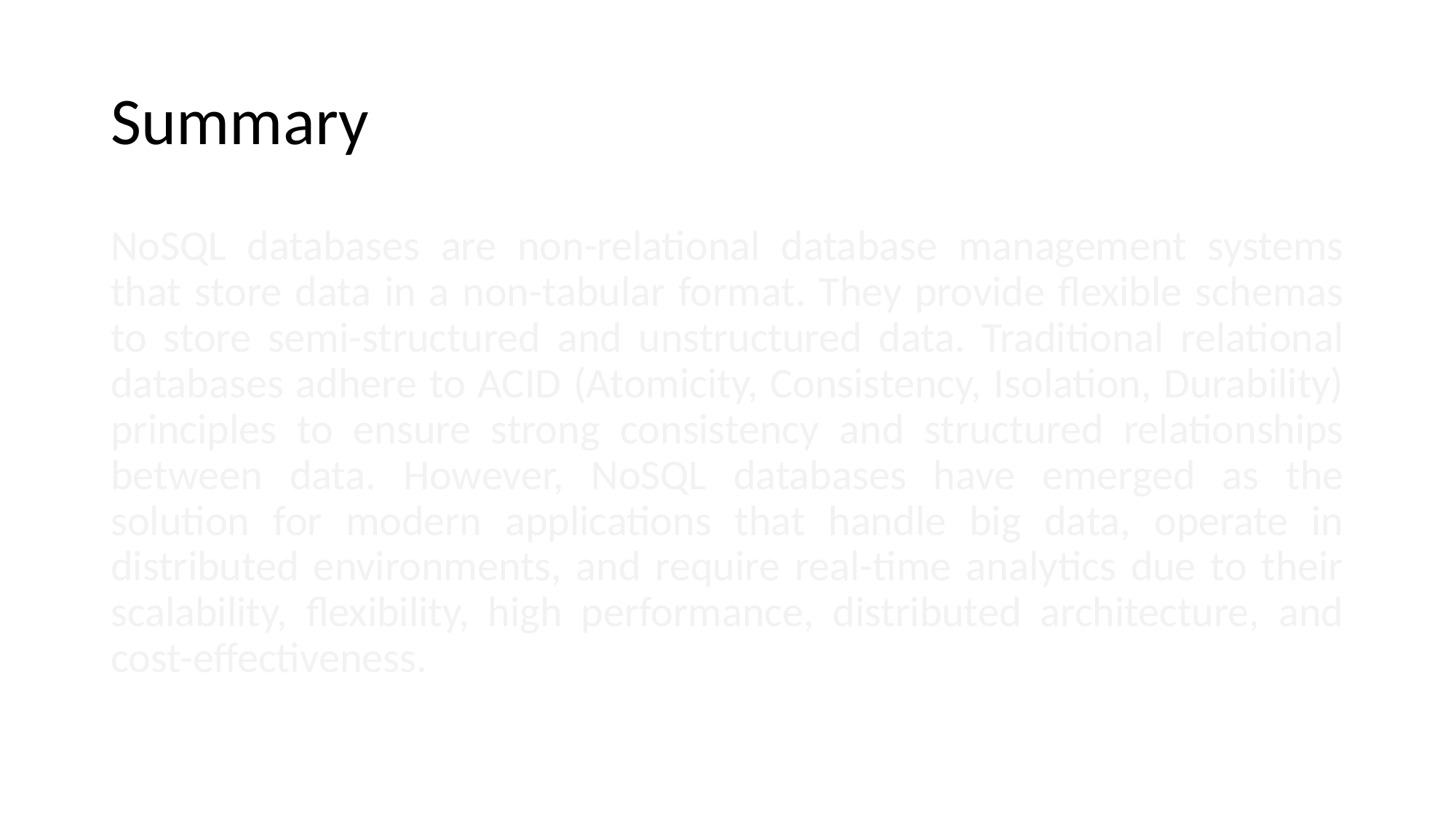

# Summary
NoSQL databases are non-relational database management systems that store data in a non-tabular format. They provide flexible schemas to store semi-structured and unstructured data. Traditional relational databases adhere to ACID (Atomicity, Consistency, Isolation, Durability) principles to ensure strong consistency and structured relationships between data. However, NoSQL databases have emerged as the solution for modern applications that handle big data, operate in distributed environments, and require real-time analytics due to their scalability, flexibility, high performance, distributed architecture, and cost-effectiveness.